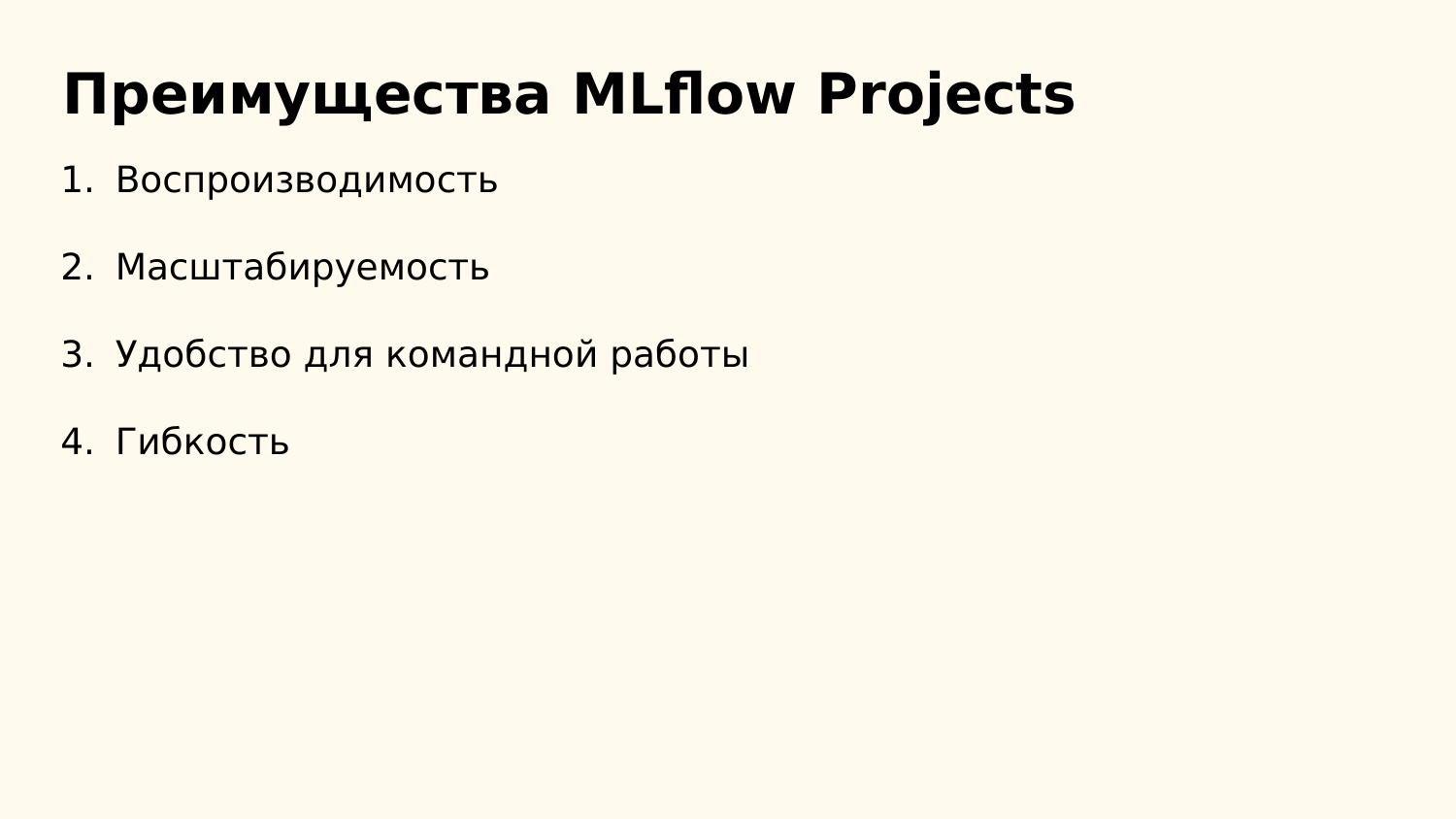

Преимущества MLflow Projects
Воспроизводимость

Масштабируемость

Удобство для командной работы

Гибкость